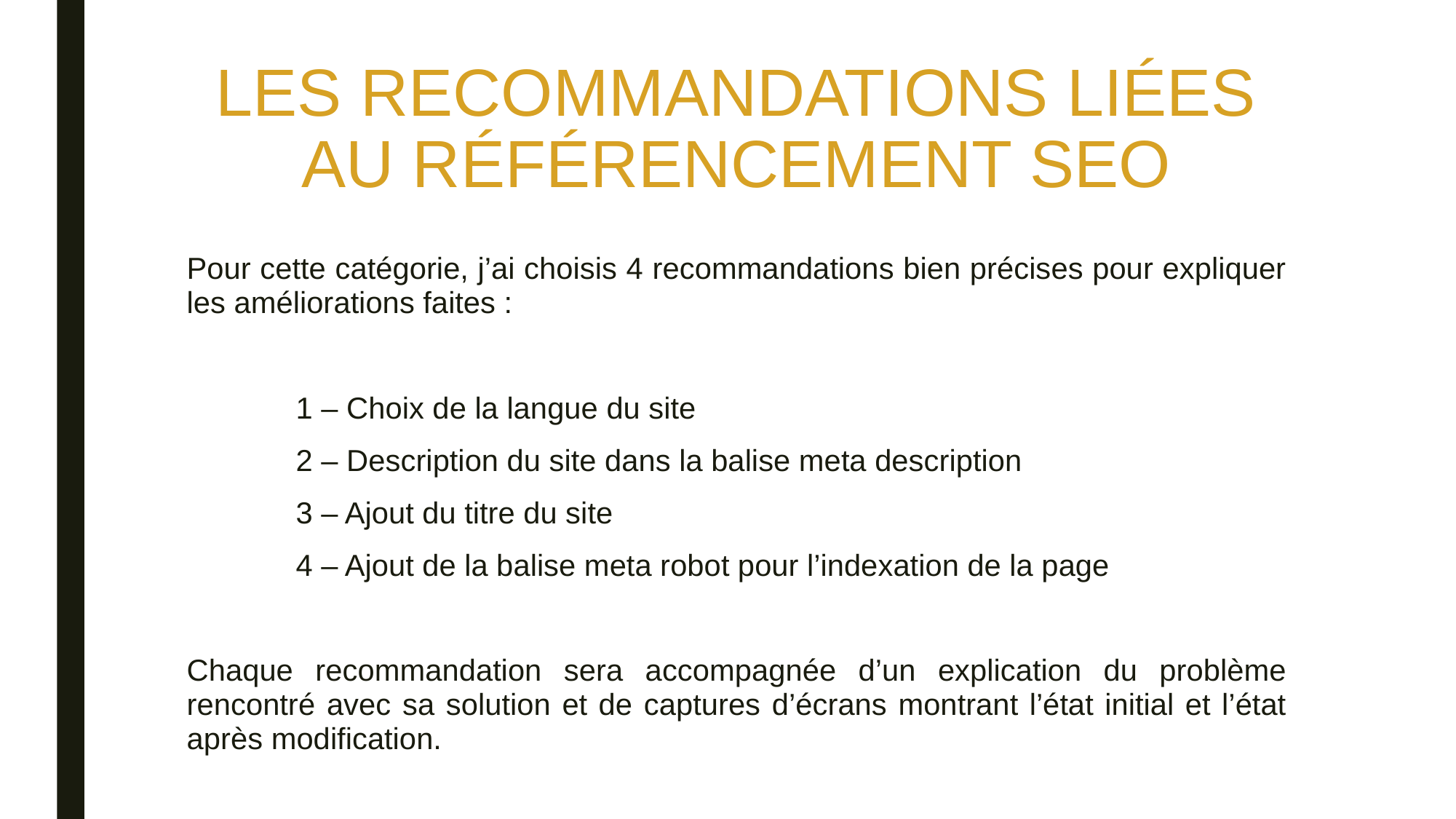

# LES RECOMMANDATIONS LIÉES AU RÉFÉRENCEMENT SEO
Pour cette catégorie, j’ai choisis 4 recommandations bien précises pour expliquer les améliorations faites :

	1 – Choix de la langue du site
	2 – Description du site dans la balise meta description
	3 – Ajout du titre du site
	4 – Ajout de la balise meta robot pour l’indexation de la page

Chaque recommandation sera accompagnée d’un explication du problème rencontré avec sa solution et de captures d’écrans montrant l’état initial et l’état après modification.